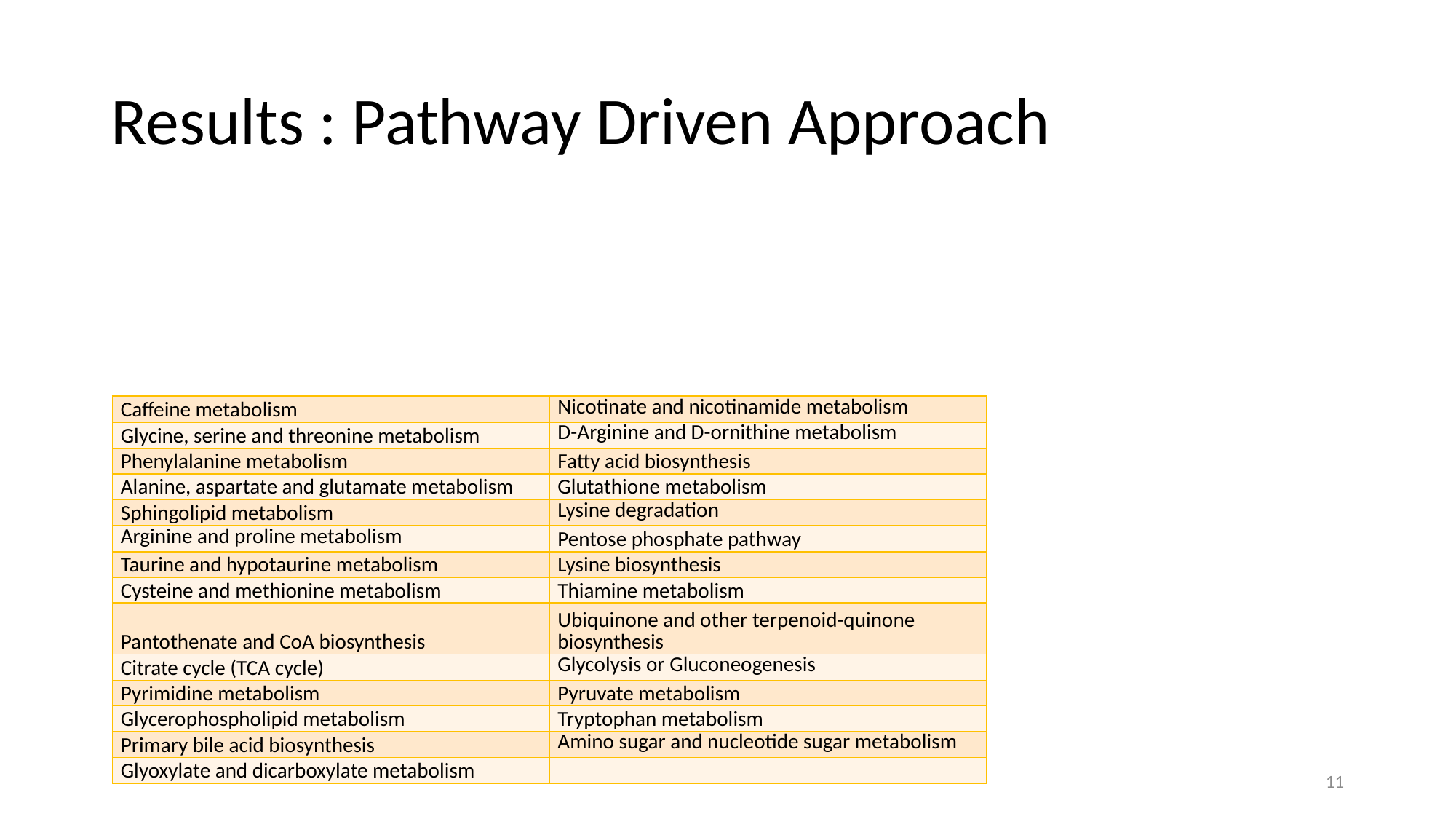

# Results : Pathway Driven Approach
| Caffeine metabolism | Nicotinate and nicotinamide metabolism |
| --- | --- |
| Glycine, serine and threonine metabolism | D-Arginine and D-ornithine metabolism |
| Phenylalanine metabolism | Fatty acid biosynthesis |
| Alanine, aspartate and glutamate metabolism | Glutathione metabolism |
| Sphingolipid metabolism | Lysine degradation |
| Arginine and proline metabolism | Pentose phosphate pathway |
| Taurine and hypotaurine metabolism | Lysine biosynthesis |
| Cysteine and methionine metabolism | Thiamine metabolism |
| Pantothenate and CoA biosynthesis | Ubiquinone and other terpenoid-quinone biosynthesis |
| Citrate cycle (TCA cycle) | Glycolysis or Gluconeogenesis |
| Pyrimidine metabolism | Pyruvate metabolism |
| Glycerophospholipid metabolism | Tryptophan metabolism |
| Primary bile acid biosynthesis | Amino sugar and nucleotide sugar metabolism |
| Glyoxylate and dicarboxylate metabolism |  |
11